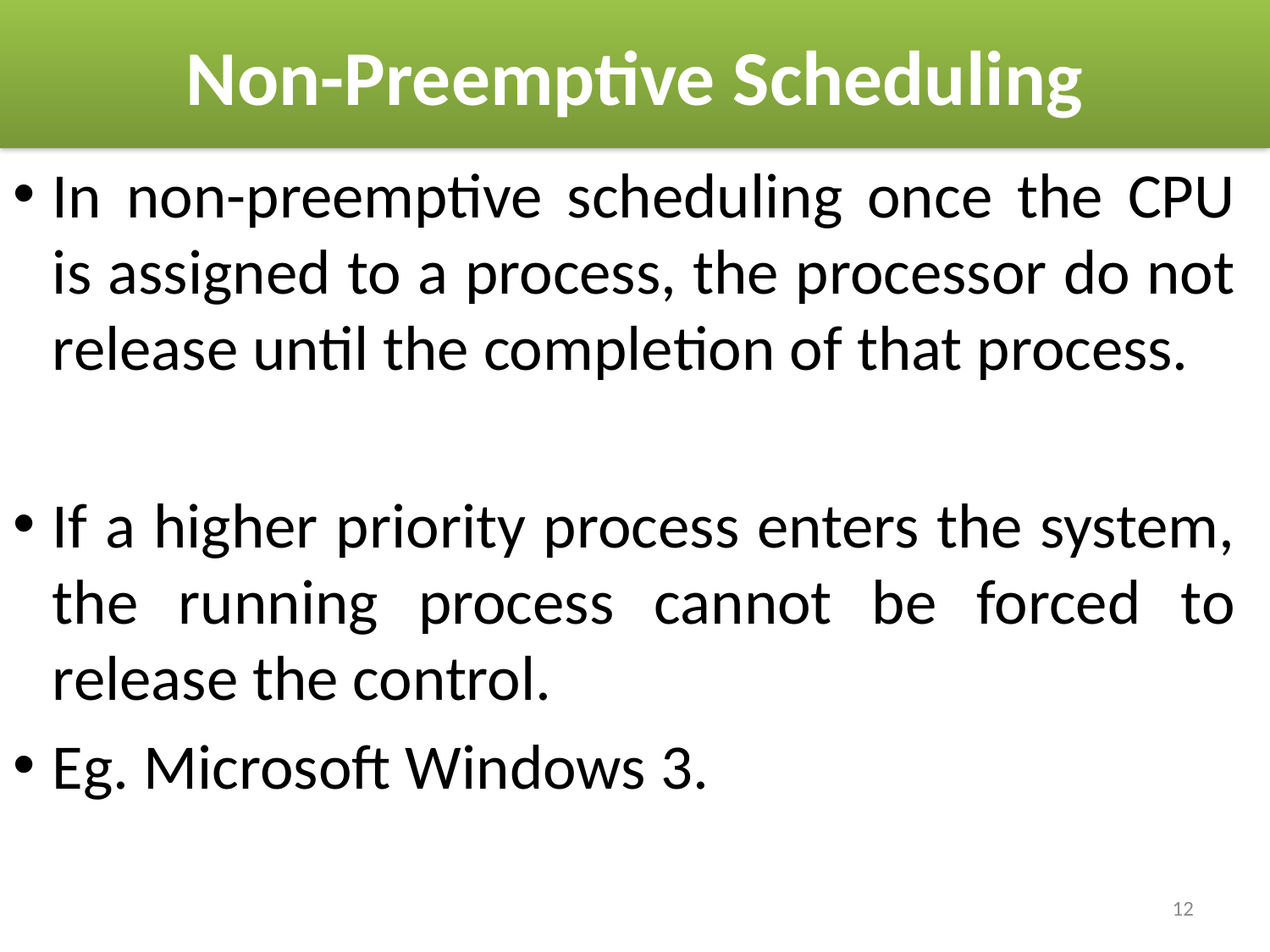

# Non-Preemptive Scheduling
In non-preemptive scheduling once the CPU is assigned to a process, the processor do not release until the completion of that process.

If a higher priority process enters the system, the running process cannot be forced to release the control.
Eg. Microsoft Windows 3.

12